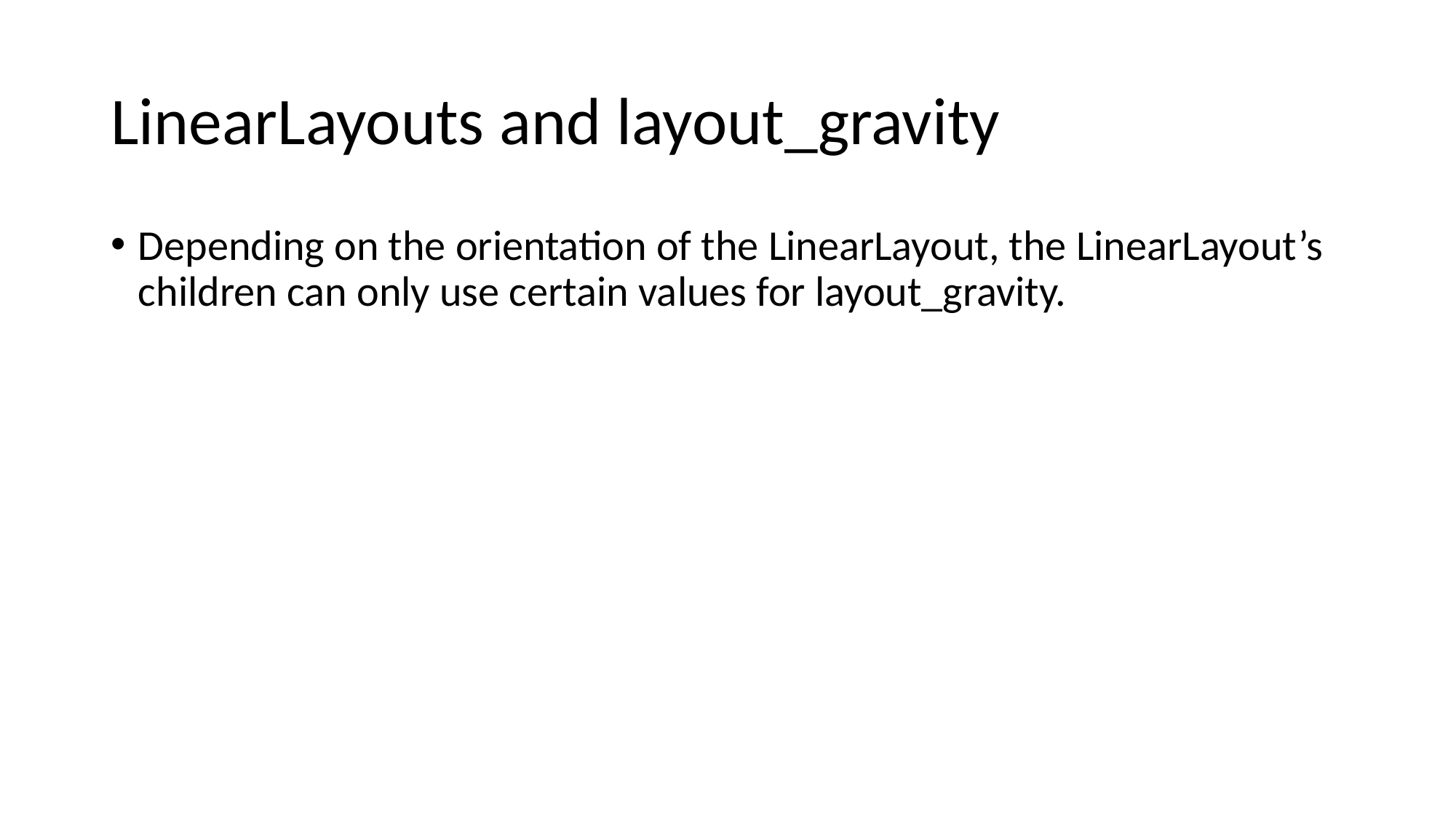

# LinearLayouts and layout_gravity
Depending on the orientation of the LinearLayout, the LinearLayout’s children can only use certain values for layout_gravity.